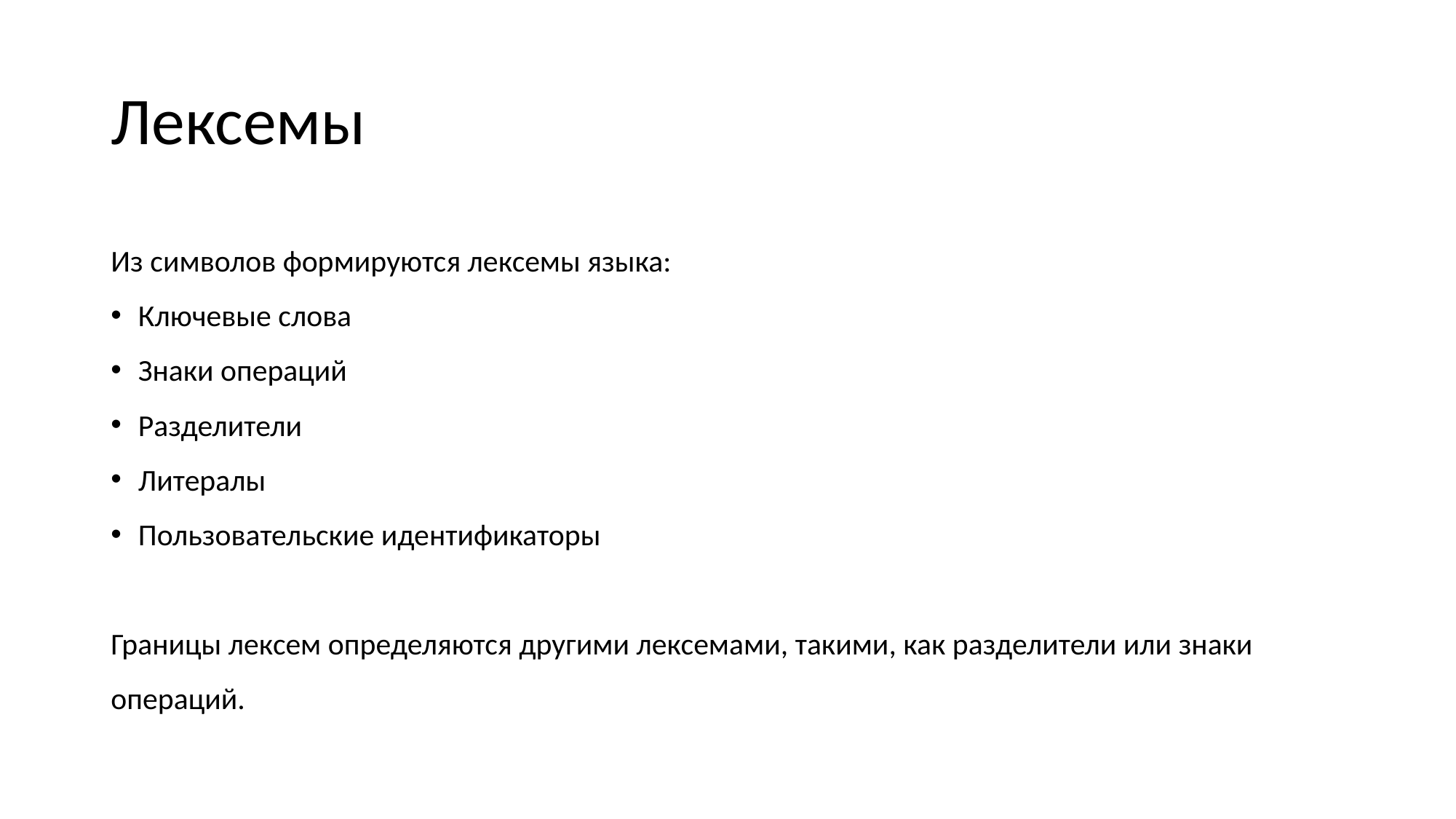

# Лексемы
Из символов формируются лексемы языка:
Ключевые слова
Знаки операций
Разделители
Литералы
Пользовательские идентификаторы

Границы лексем определяются другими лексемами, такими, как разделители или знаки операций.